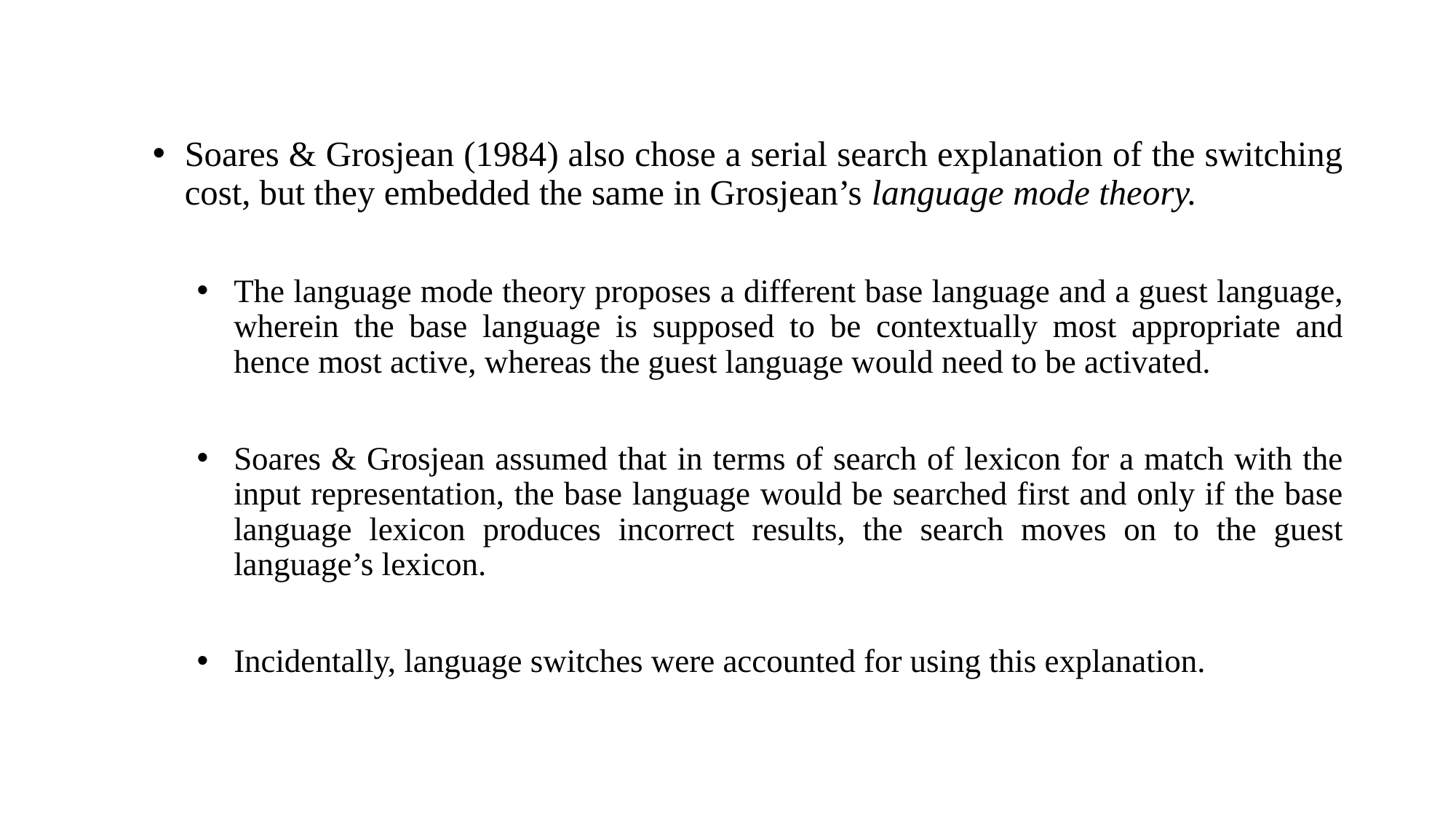

Soares & Grosjean (1984) also chose a serial search explanation of the switching cost, but they embedded the same in Grosjean’s language mode theory.

The language mode theory proposes a different base language and a guest language, wherein the base language is supposed to be contextually most appropriate and hence most active, whereas the guest language would need to be activated.

Soares & Grosjean assumed that in terms of search of lexicon for a match with the input representation, the base language would be searched first and only if the base language lexicon produces incorrect results, the search moves on to the guest language’s lexicon.

Incidentally, language switches were accounted for using this explanation.